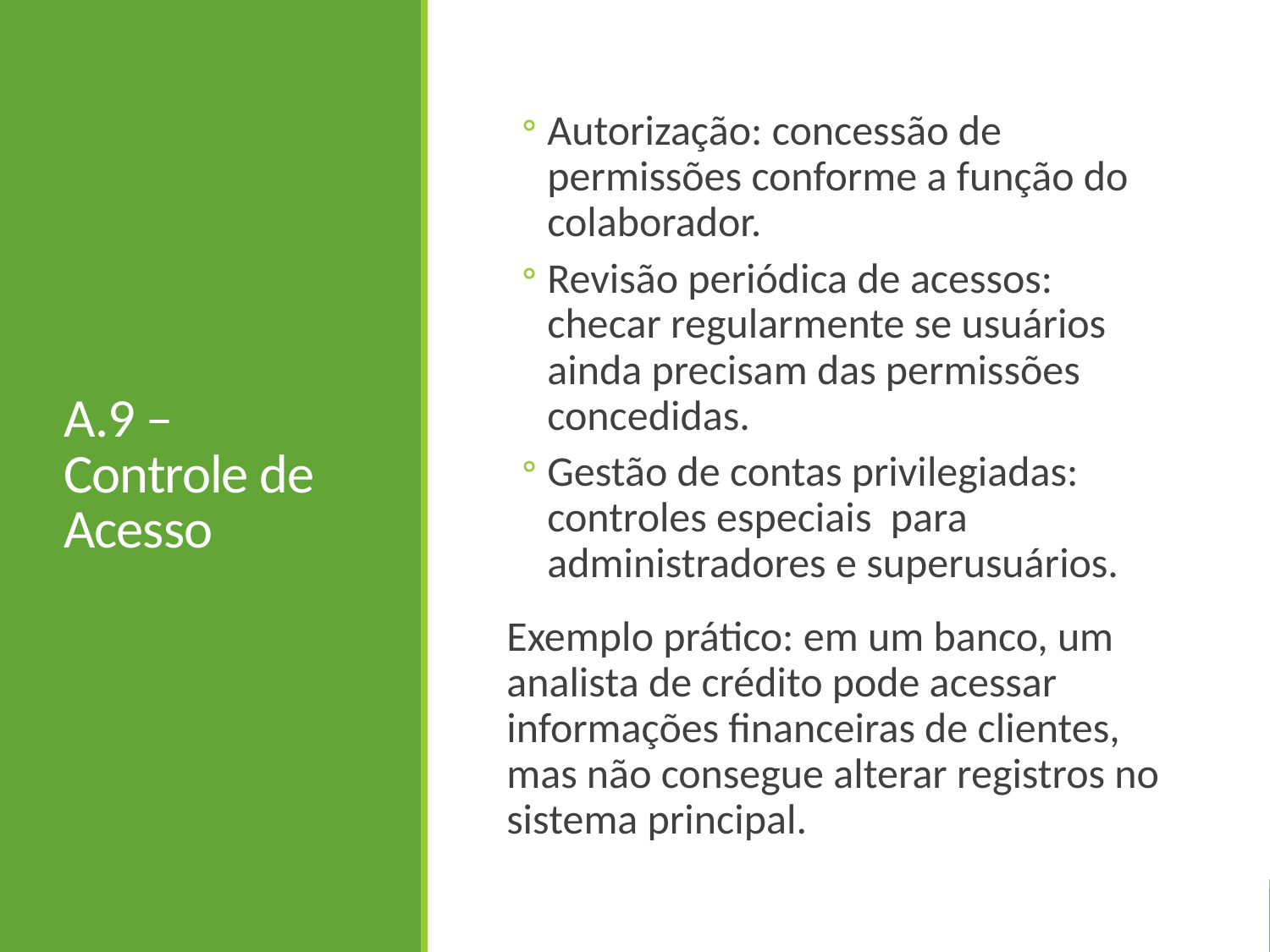

# A.9 – Controle de Acesso
Autorização: concessão de permissões conforme a função do colaborador.
Revisão periódica de acessos: checar regularmente se usuários ainda precisam das permissões concedidas.
Gestão de contas privilegiadas: controles especiais  para administradores e superusuários.
Exemplo prático: em um banco, um analista de crédito pode acessar informações financeiras de clientes, mas não consegue alterar registros no sistema principal.